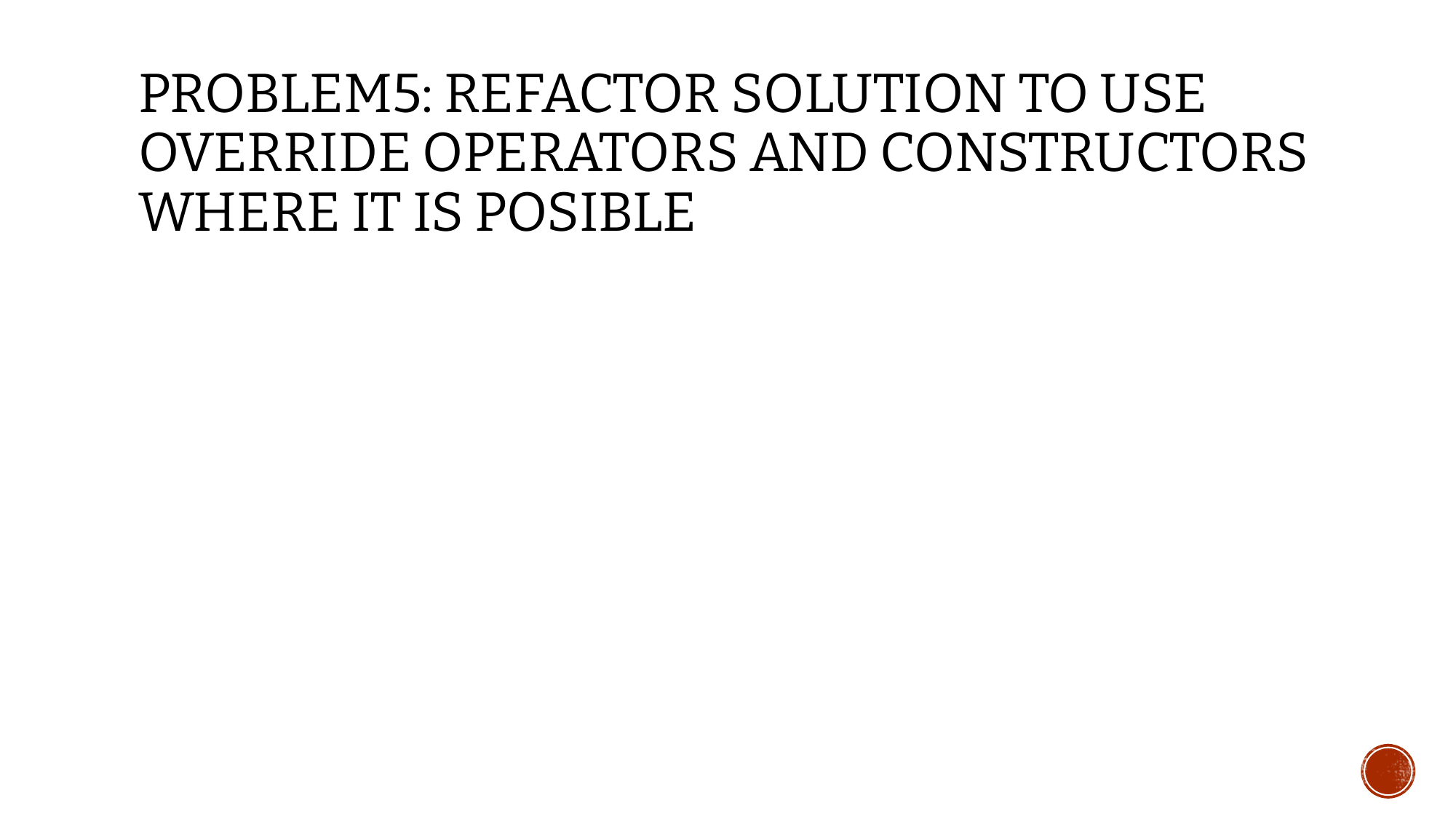

# Problem5: Refactor Solution to use override operators and Constructors where it is posible